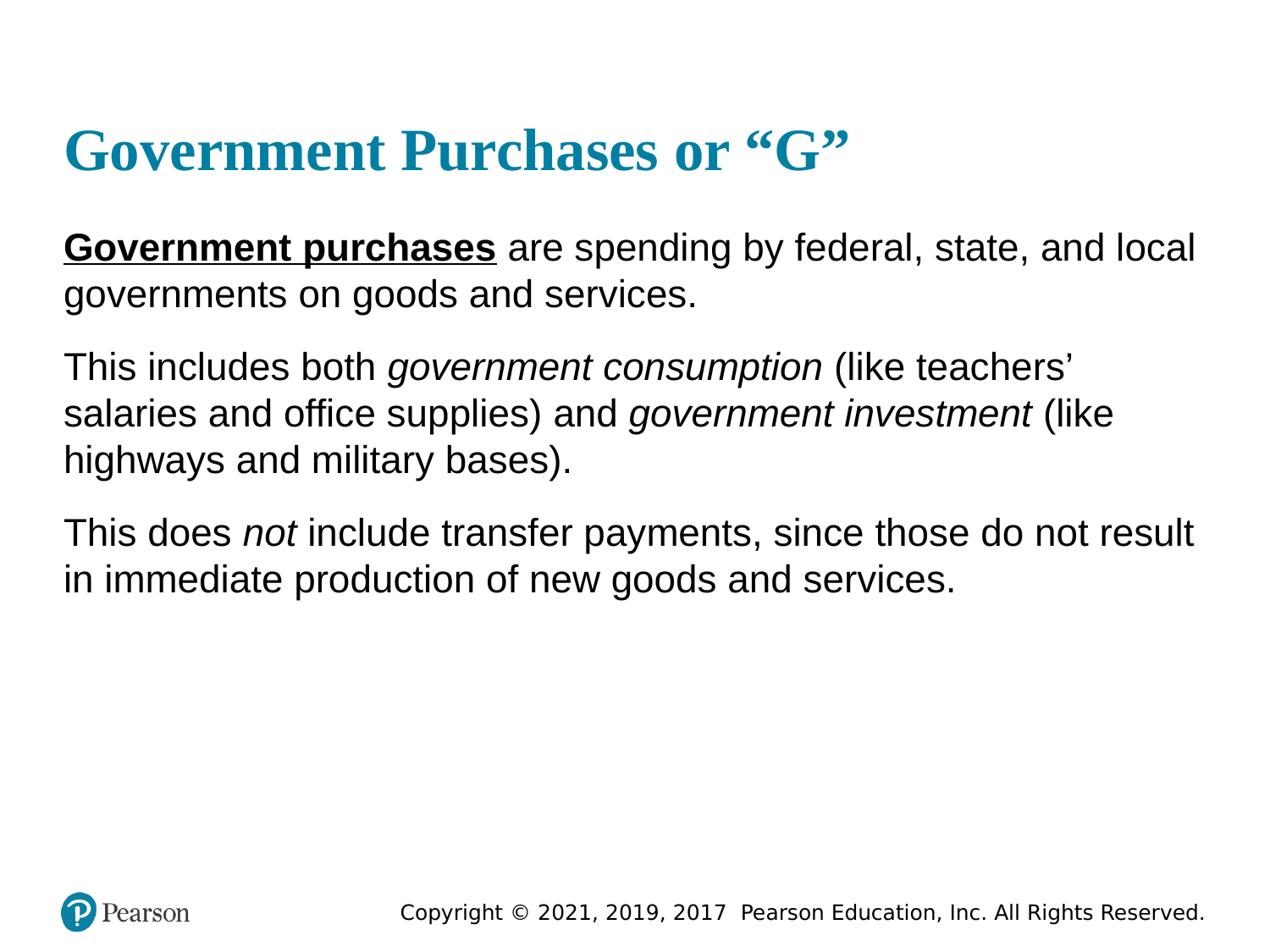

# Government Purchases or “G”
Government purchases are spending by federal, state, and local governments on goods and services.
This includes both government consumption (like teachers’ salaries and office supplies) and government investment (like highways and military bases).
This does not include transfer payments, since those do not result in immediate production of new goods and services.